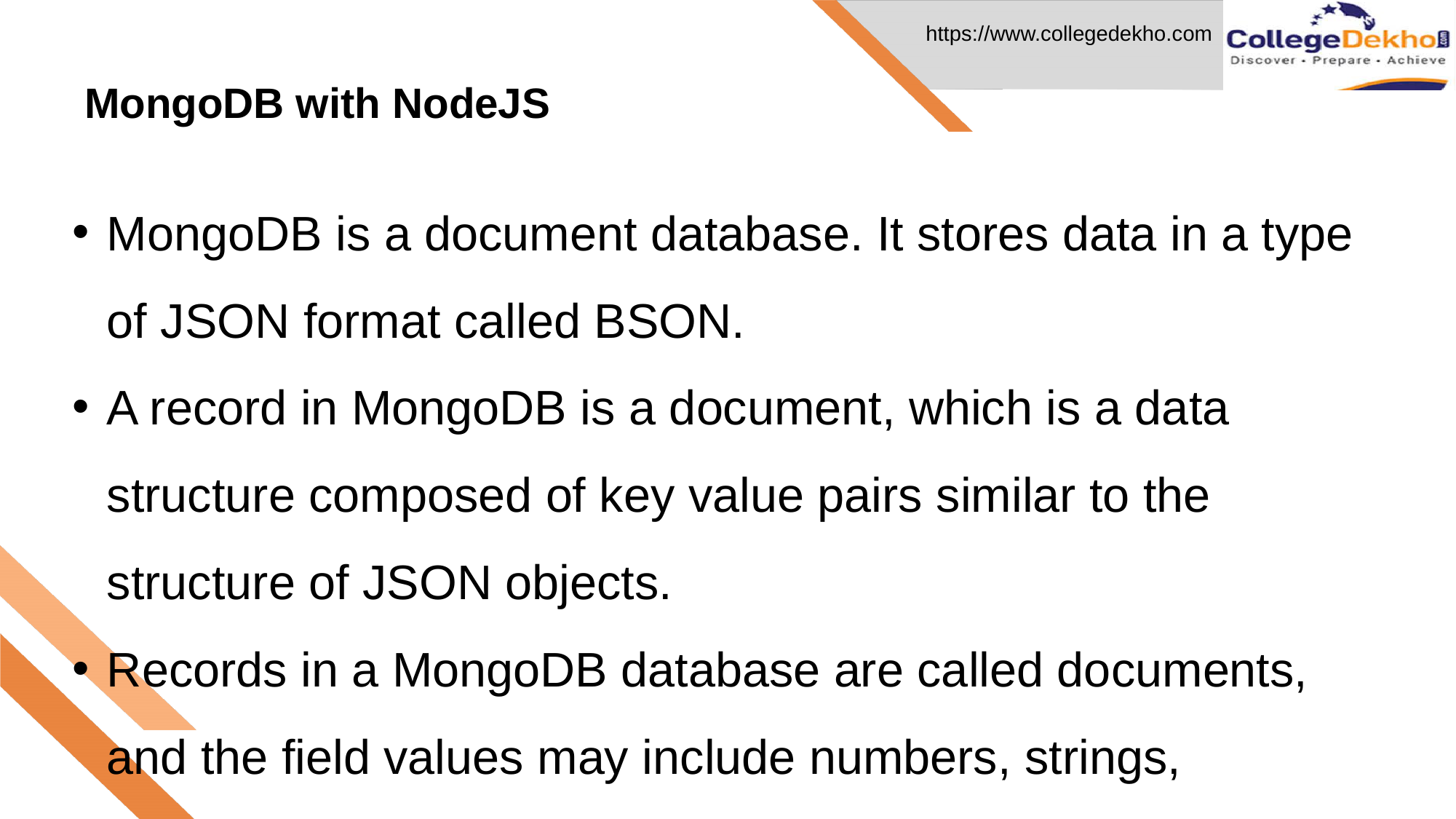

MongoDB with NodeJS
# MongoDB is a document database. It stores data in a type of JSON format called BSON.
A record in MongoDB is a document, which is a data structure composed of key value pairs similar to the structure of JSON objects.
Records in a MongoDB database are called documents, and the field values may include numbers, strings, booleans, arrays, or even nested documents.
In order to use mongodb with nodejs we have to first install mongodb package.
Npm install mongodb
Afer installation require the mongodb in our application
var mongo = require(‘mongodb’);
Mongodb server run on port no 27017
To connect database server http://localhost:27017/databasename